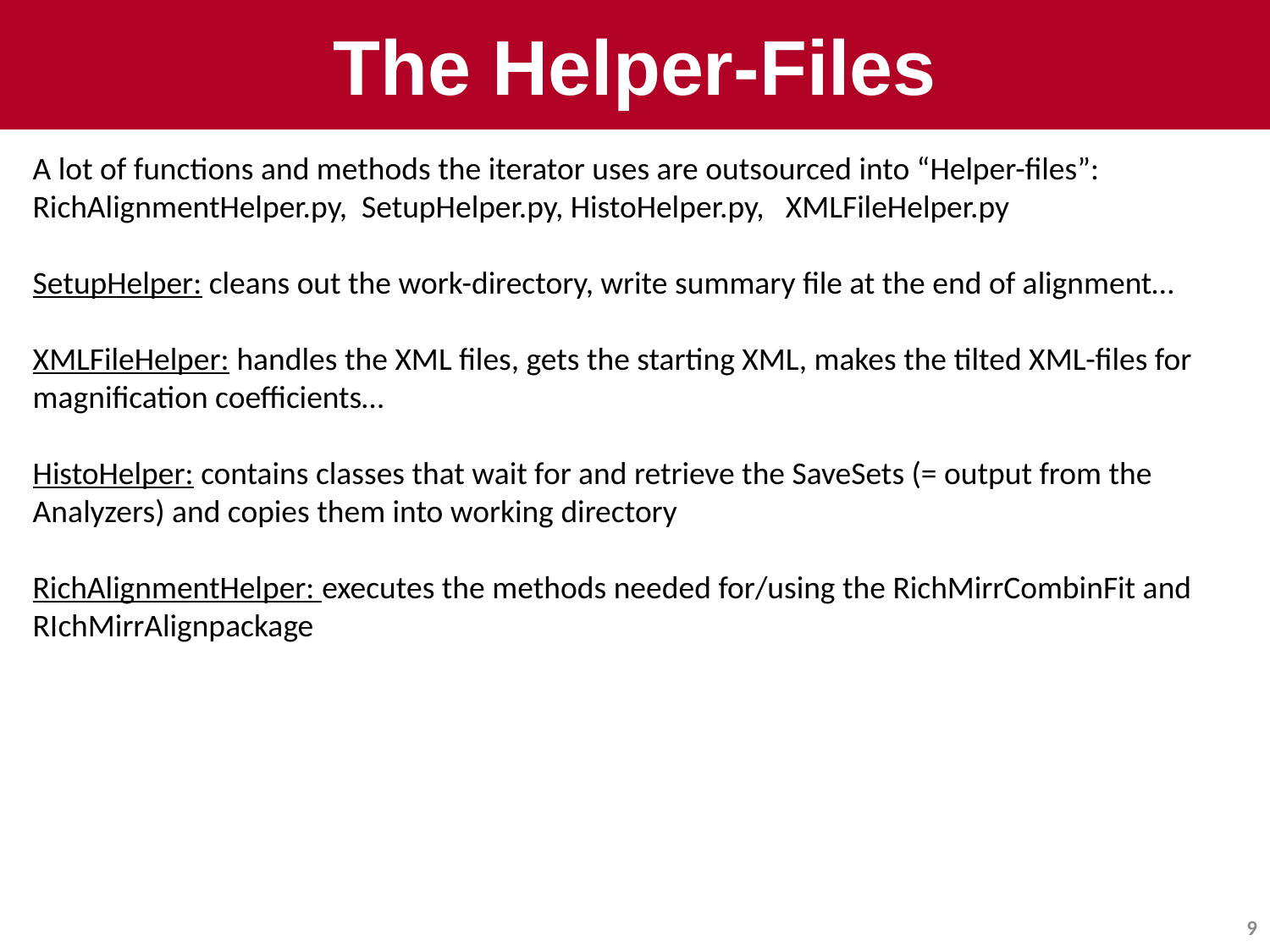

# The Helper-Files
A lot of functions and methods the iterator uses are outsourced into “Helper-files”:
RichAlignmentHelper.py,  SetupHelper.py, HistoHelper.py,   XMLFileHelper.py

SetupHelper: cleans out the work-directory, write summary file at the end of alignment…

XMLFileHelper: handles the XML files, gets the starting XML, makes the tilted XML-files for magnification coefficients…

HistoHelper: contains classes that wait for and retrieve the SaveSets (= output from the Analyzers) and copies them into working directory

RichAlignmentHelper: executes the methods needed for/using the RichMirrCombinFit and RIchMirrAlignpackage

9